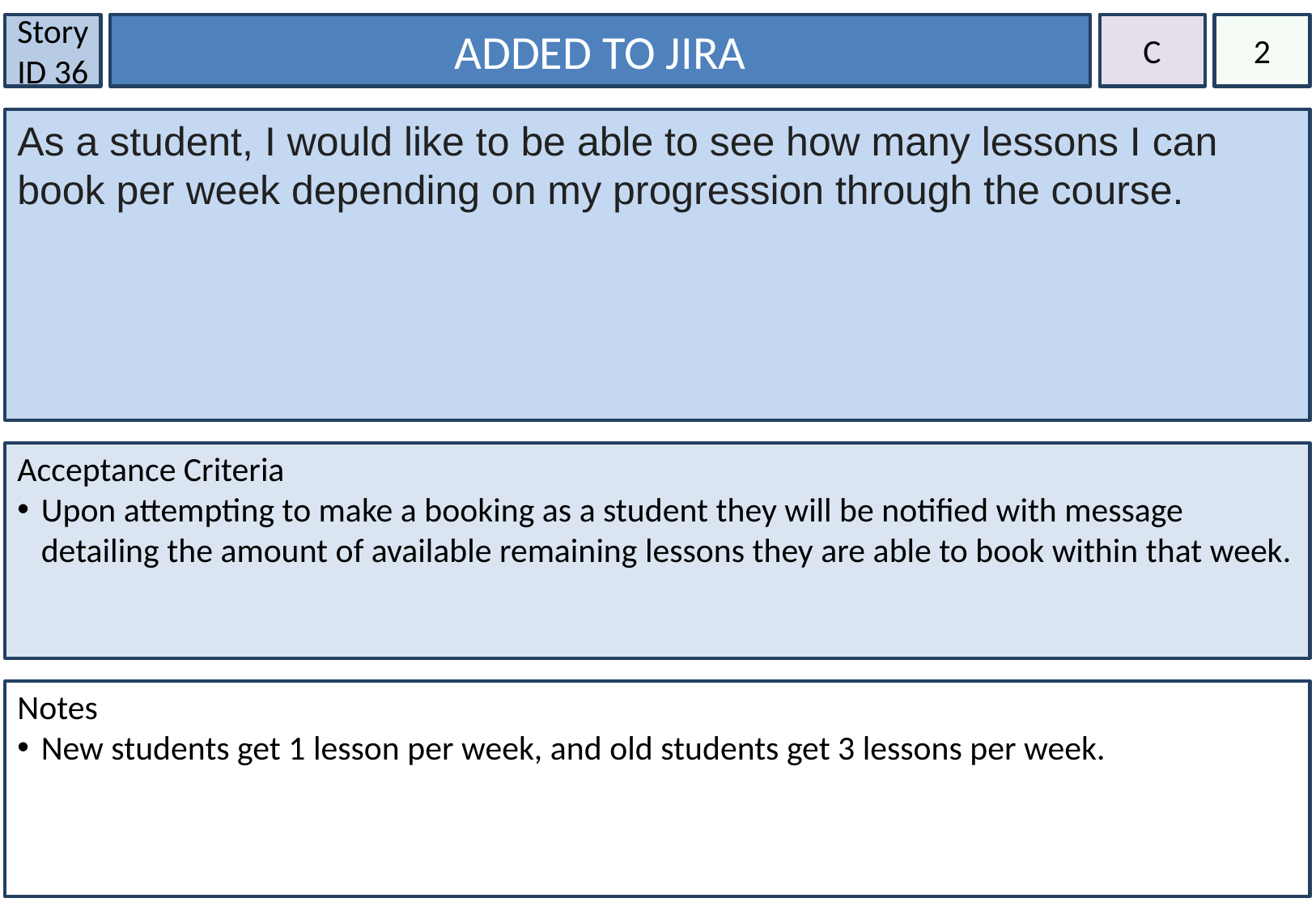

Story ID 36
ADDED TO JIRA
C
2
As a student, I would like to be able to see how many lessons I can book per week depending on my progression through the course.
#
Acceptance Criteria
Upon attempting to make a booking as a student they will be notified with message detailing the amount of available remaining lessons they are able to book within that week.

Notes
New students get 1 lesson per week, and old students get 3 lessons per week.